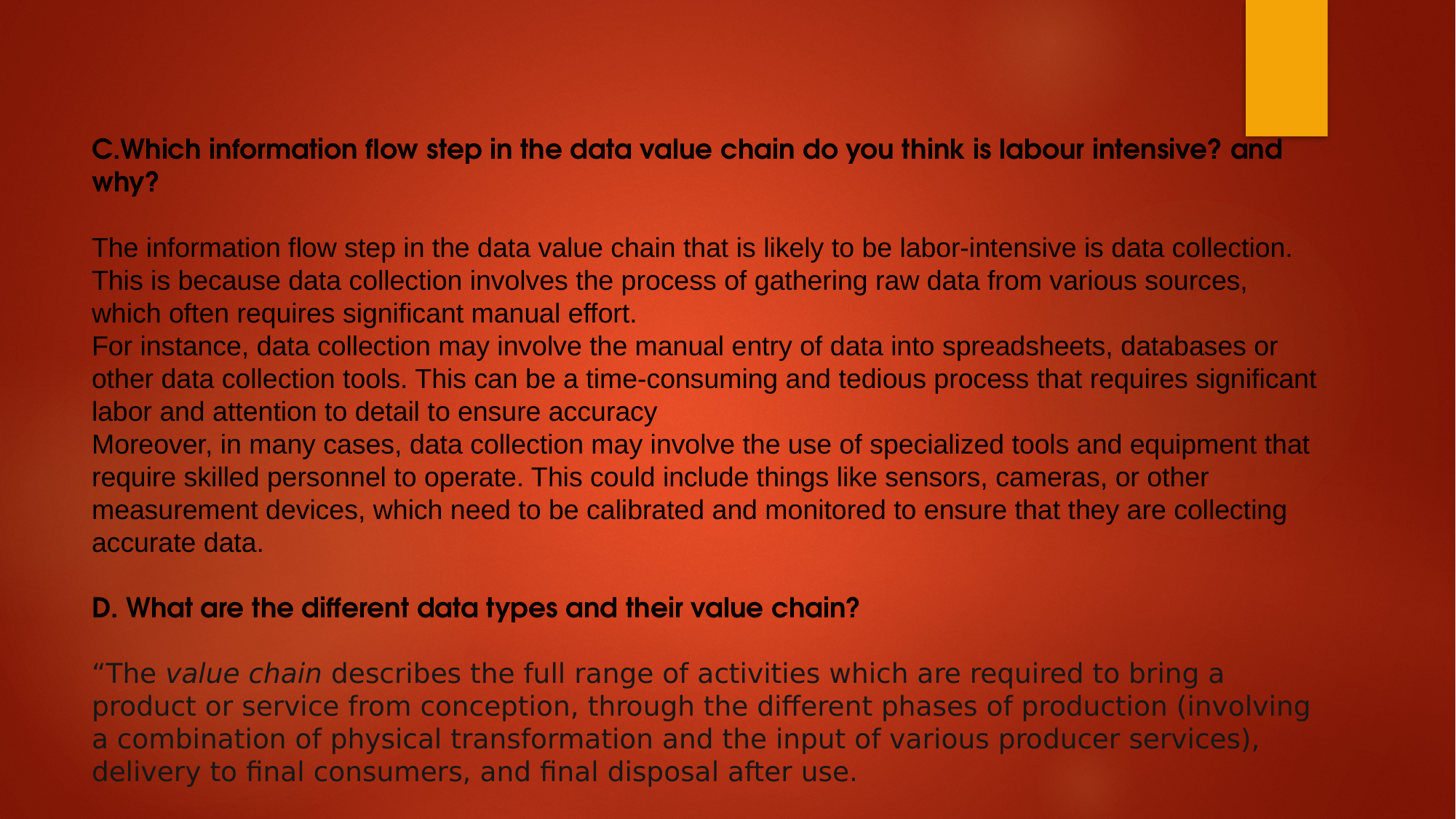

C.Which information flow step in the data value chain do you think is labour intensive? and why?

The information flow step in the data value chain that is likely to be labor-intensive is data collection. This is because data collection involves the process of gathering raw data from various sources, which often requires significant manual effort.
For instance, data collection may involve the manual entry of data into spreadsheets, databases or other data collection tools. This can be a time-consuming and tedious process that requires significant labor and attention to detail to ensure accuracy
Moreover, in many cases, data collection may involve the use of specialized tools and equipment that require skilled personnel to operate. This could include things like sensors, cameras, or other measurement devices, which need to be calibrated and monitored to ensure that they are collecting accurate data.

D. What are the different data types and their value chain?

“The value chain describes the full range of activities which are required to bring a product or service from conception, through the different phases of production (involving a combination of physical transformation and the input of various producer services), delivery to final consumers, and final disposal after use.